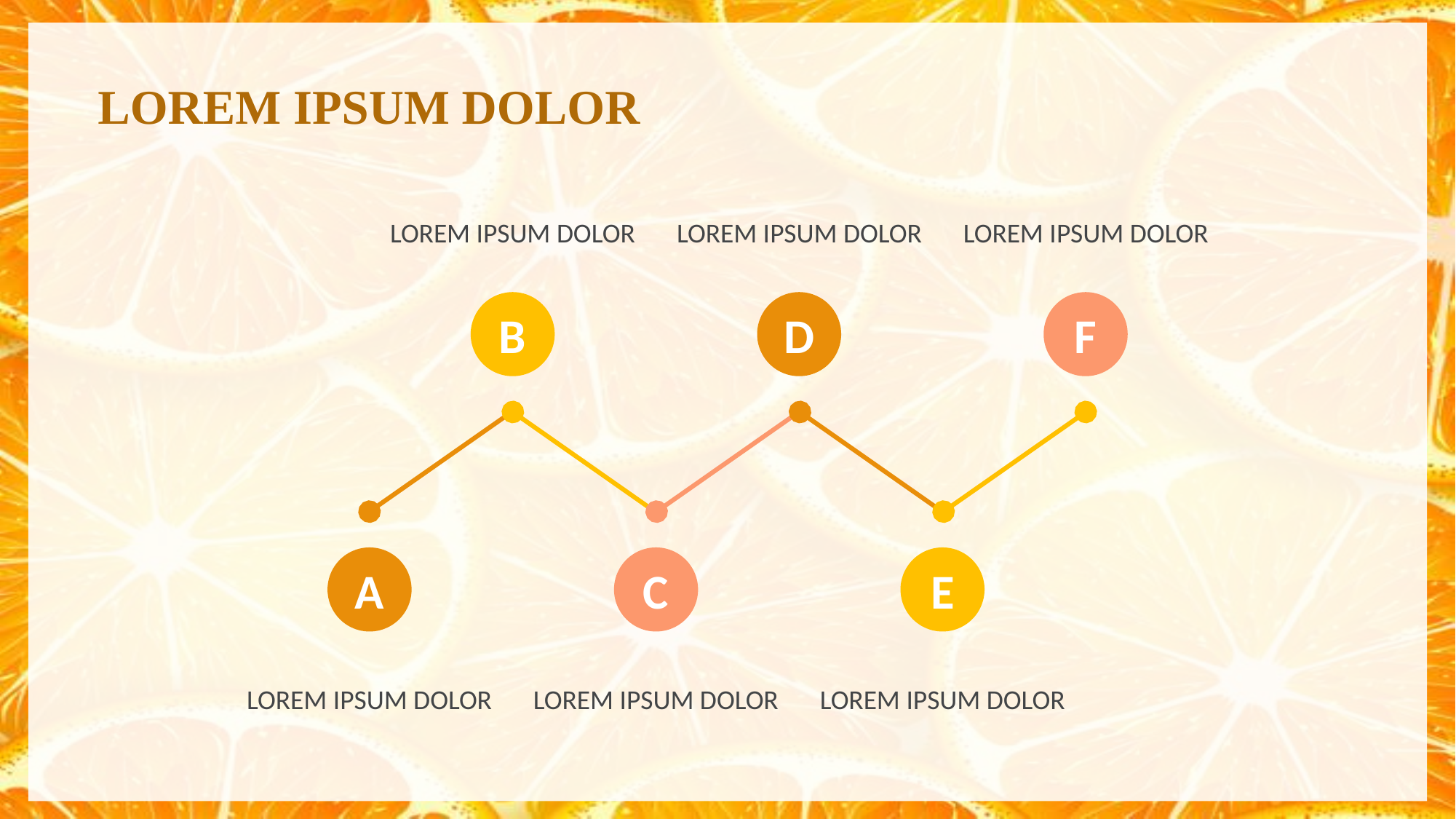

LOREM IPSUM DOLOR
LOREM IPSUM DOLOR
B
LOREM IPSUM DOLOR
D
LOREM IPSUM DOLOR
F
A
LOREM IPSUM DOLOR
C
LOREM IPSUM DOLOR
E
LOREM IPSUM DOLOR